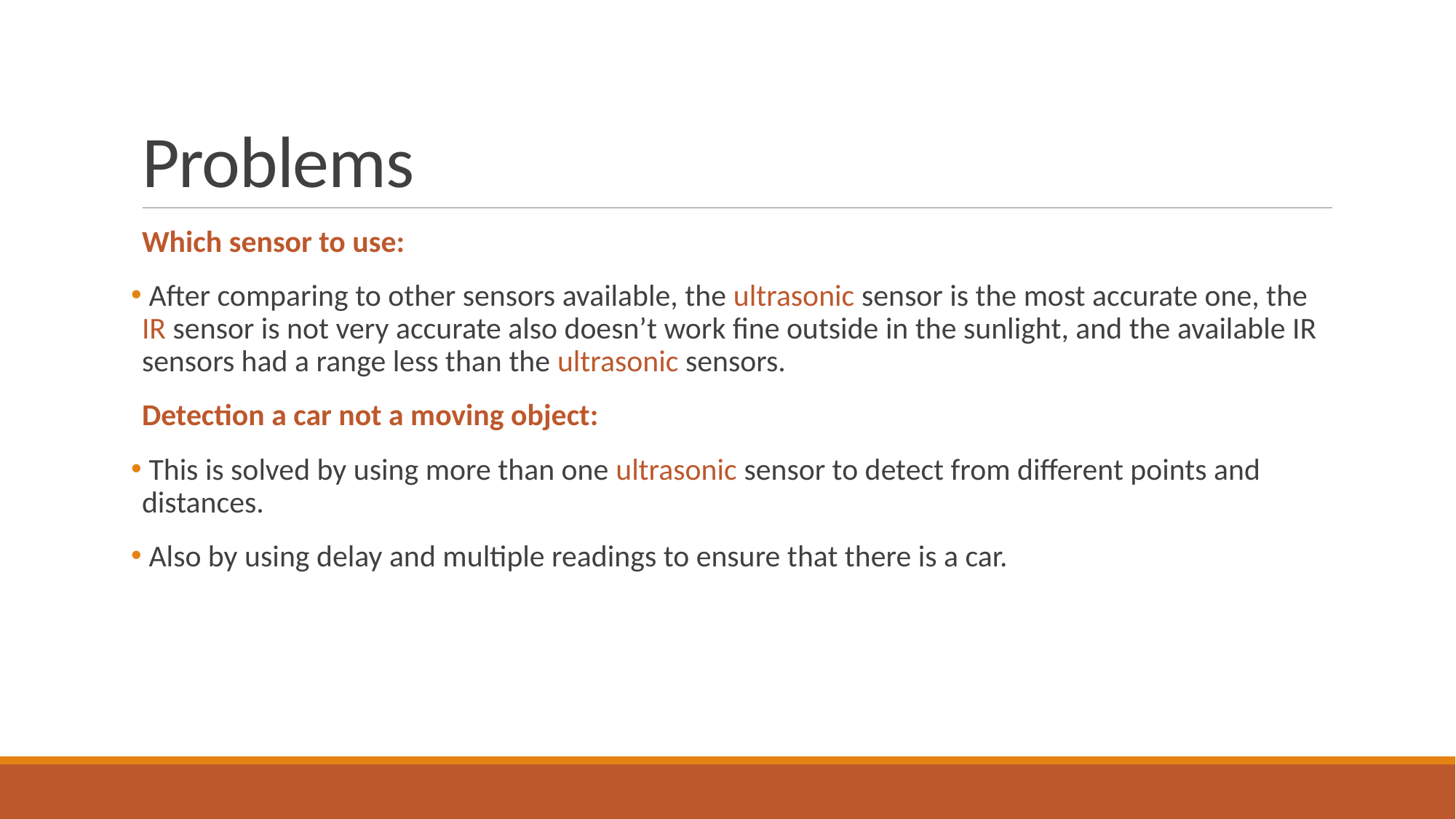

# Problems
Which sensor to use:
 After comparing to other sensors available, the ultrasonic sensor is the most accurate one, the IR sensor is not very accurate also doesn’t work fine outside in the sunlight, and the available IR sensors had a range less than the ultrasonic sensors.
Detection a car not a moving object:
 This is solved by using more than one ultrasonic sensor to detect from different points and distances.
 Also by using delay and multiple readings to ensure that there is a car.